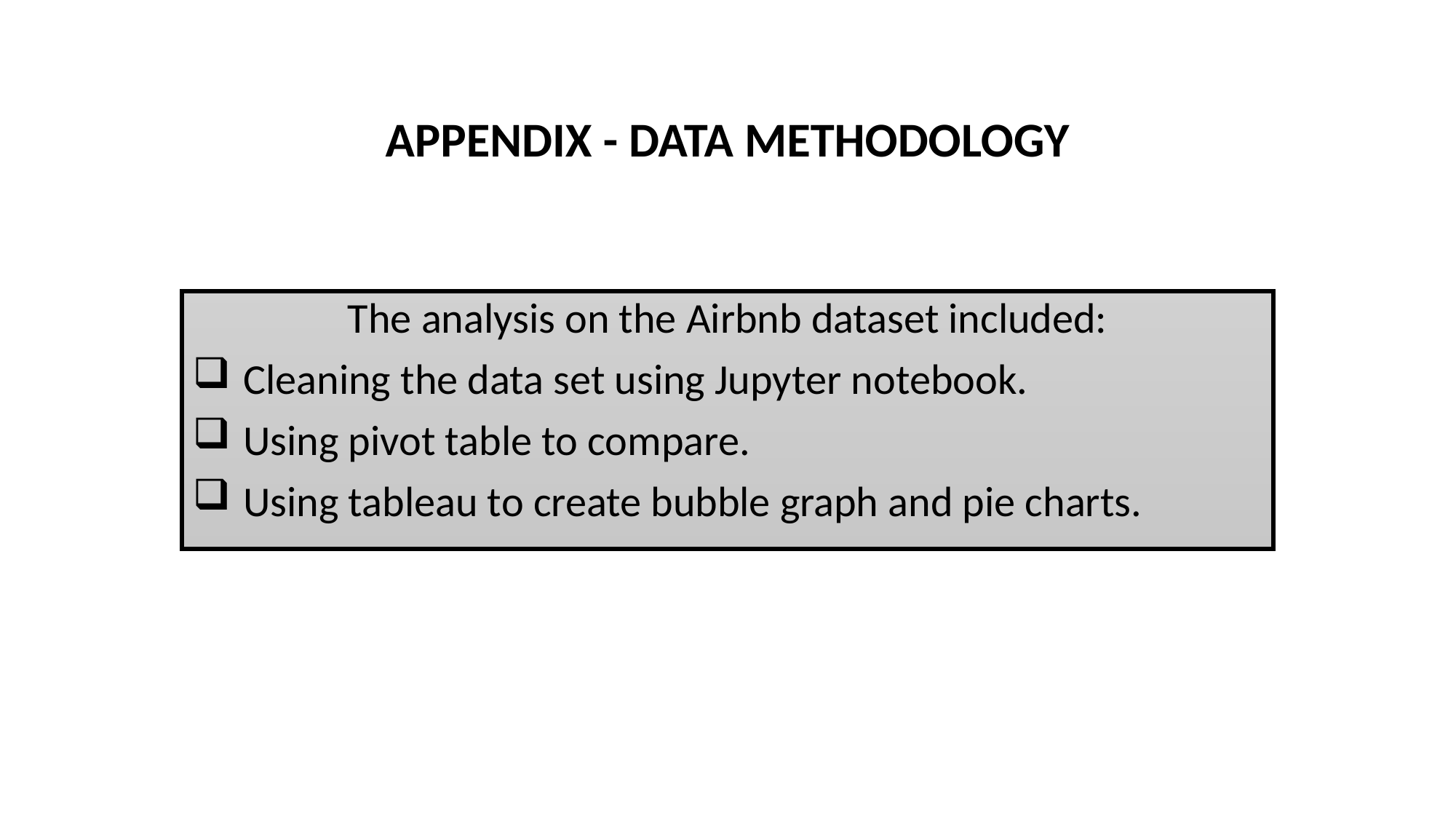

# APPENDIX - DATA METHODOLOGY
The analysis on the Airbnb dataset included:
 Cleaning the data set using Jupyter notebook.
 Using pivot table to compare.
 Using tableau to create bubble graph and pie charts.